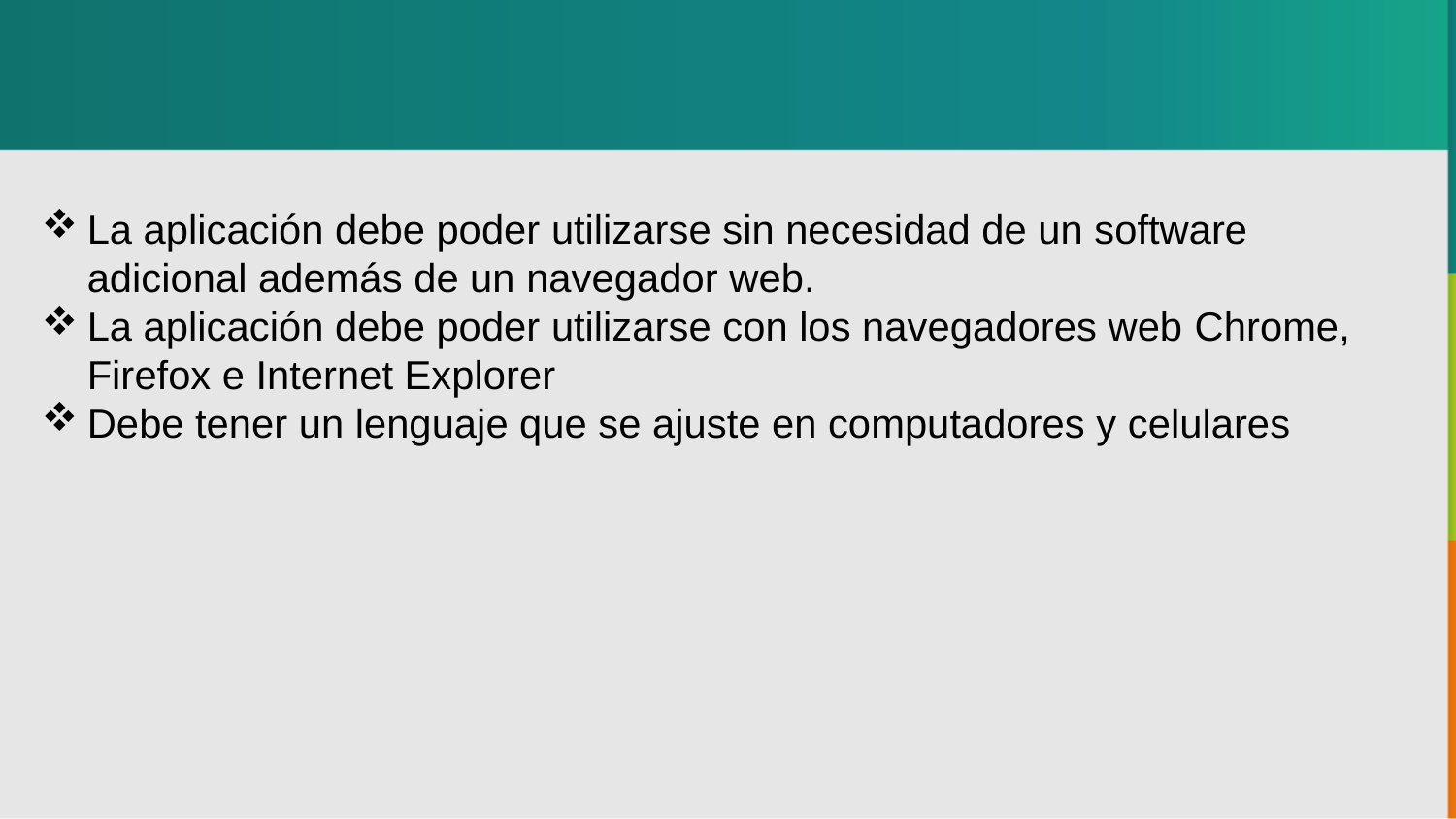

La aplicación debe poder utilizarse sin necesidad de un software adicional además de un navegador web.
La aplicación debe poder utilizarse con los navegadores web Chrome, Firefox e Internet Explorer
Debe tener un lenguaje que se ajuste en computadores y celulares